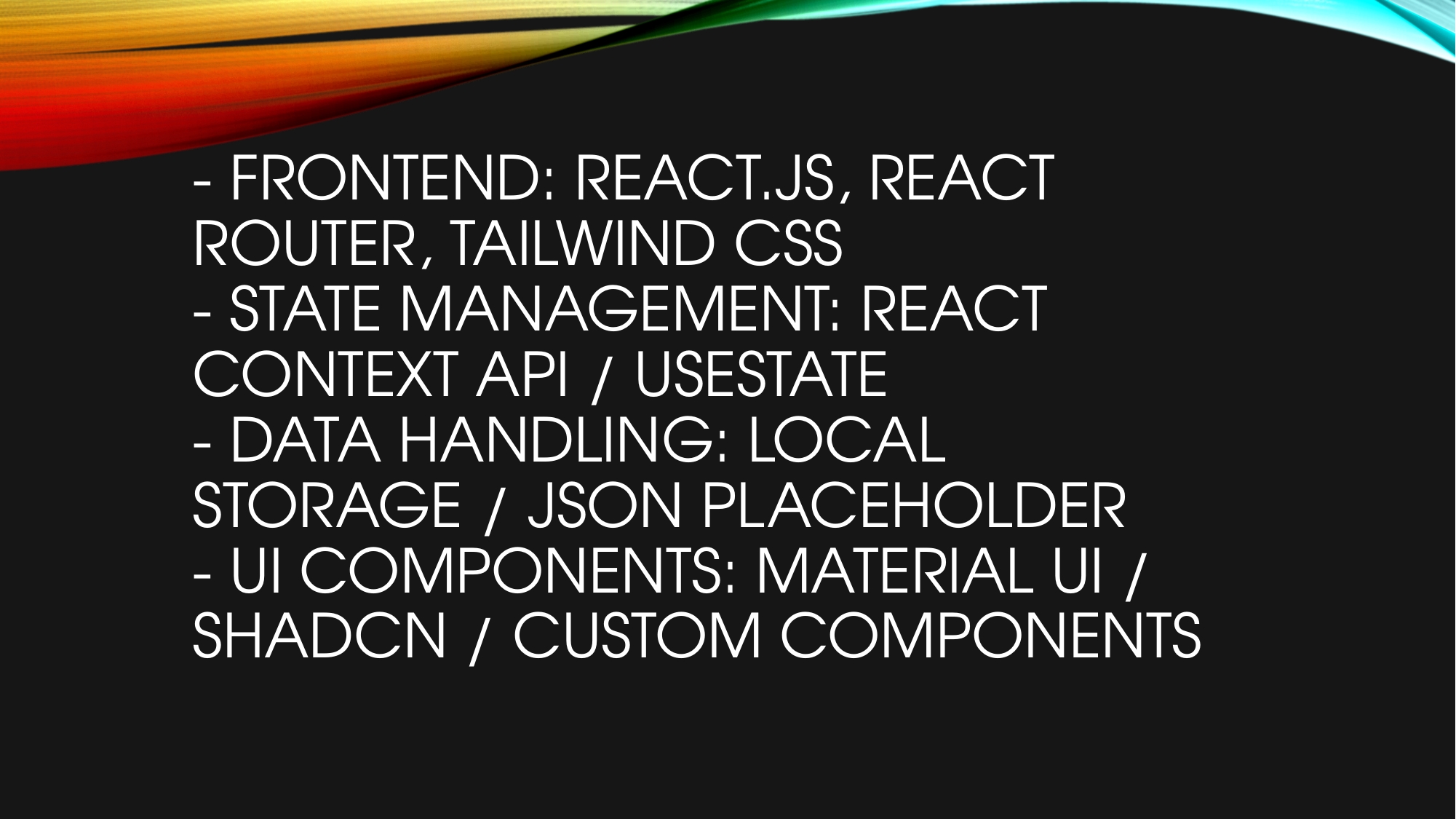

# - Frontend: React.js, React Router, Tailwind CSS
- State Management: React Context API / useState
- Data Handling: Local Storage / JSON Placeholder
- UI Components: Material UI / Shadcn / Custom Components